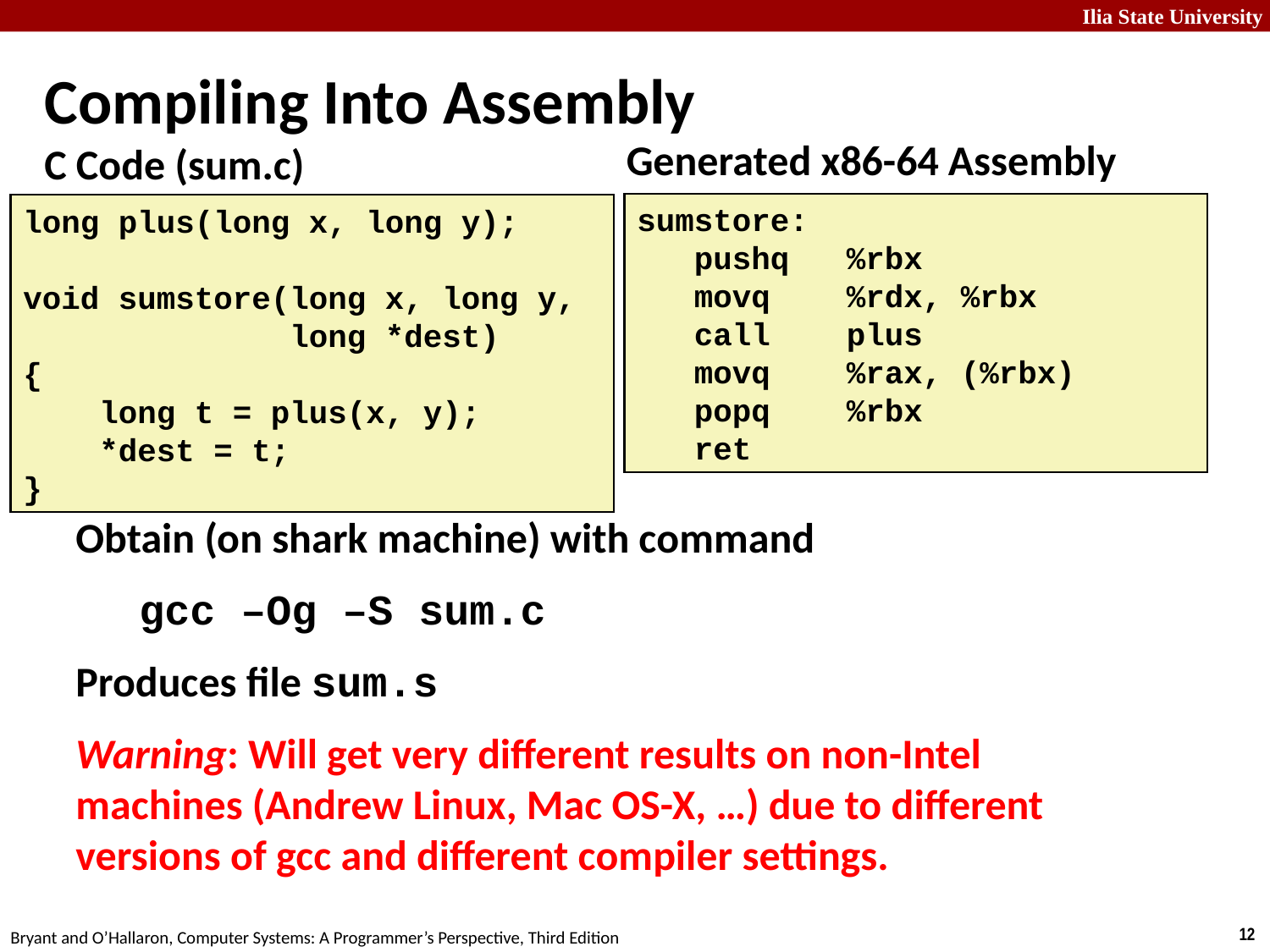

# Compiling Into Assembly
Generated x86-64 Assembly

C Code (sum.c)

sumstore:
   pushq   %rbx
   movq    %rdx, %rbx
   call    plus
   movq    %rax, (%rbx)
   popq    %rbx
   ret
long plus(long x, long y);

void sumstore(long x, long y,
              long *dest)
{
    long t = plus(x, y);
    *dest = t;
}
Obtain (on shark machine) with command
gcc –Og –S sum.c
Produces file sum.s
Warning: Will get very different results on non-Intel machines (Andrew Linux, Mac OS-X, …) due to different versions of gcc and different compiler settings.